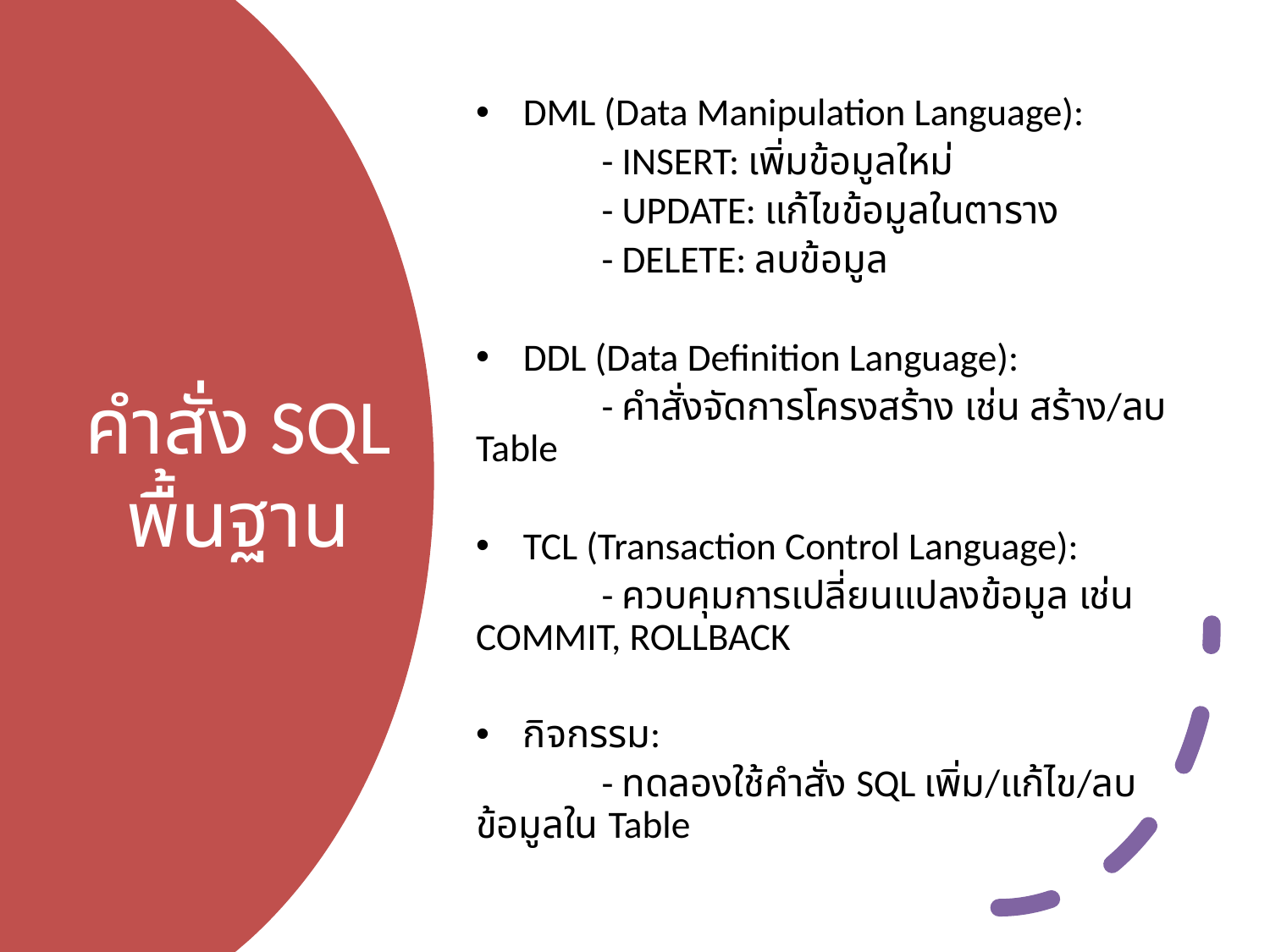

DML (Data Manipulation Language):
	- INSERT: เพิ่มข้อมูลใหม่
	- UPDATE: แก้ไขข้อมูลในตาราง
	- DELETE: ลบข้อมูล

DDL (Data Definition Language):
	- คำสั่งจัดการโครงสร้าง เช่น สร้าง/ลบ Table

TCL (Transaction Control Language):
	- ควบคุมการเปลี่ยนแปลงข้อมูล เช่น COMMIT, ROLLBACK

กิจกรรม:
	- ทดลองใช้คำสั่ง SQL เพิ่ม/แก้ไข/ลบข้อมูลใน Table
# คำสั่ง SQL พื้นฐาน